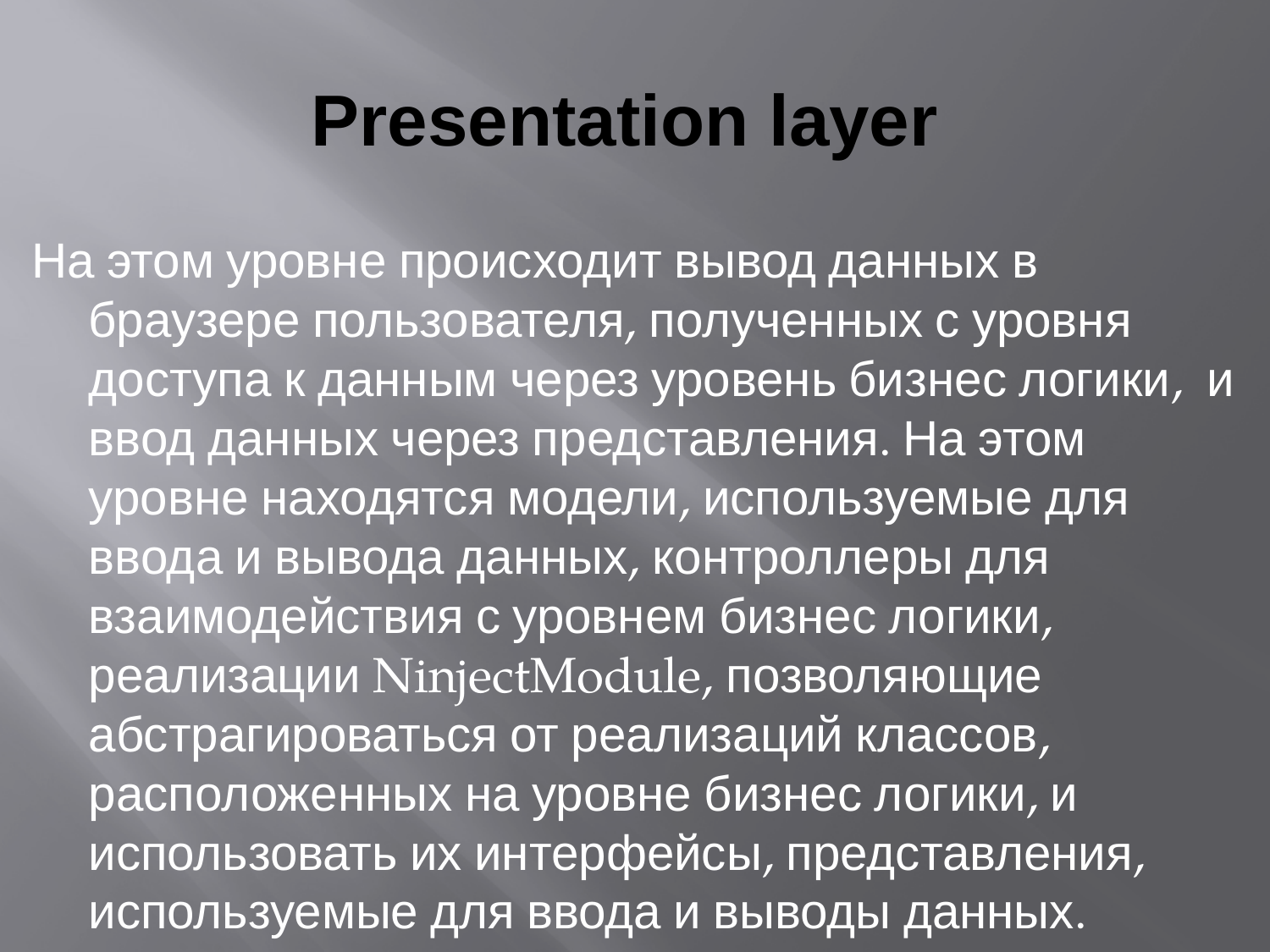

# Presentation layer
На этом уровне происходит вывод данных в браузере пользователя, полученных с уровня доступа к данным через уровень бизнес логики,  и ввод данных через представления. На этом уровне находятся модели, используемые для ввода и вывода данных, контроллеры для взаимодействия с уровнем бизнес логики, реализации NinjectModule, позволяющие абстрагироваться от реализаций классов, расположенных на уровне бизнес логики, и использовать их интерфейсы, представления, используемые для ввода и выводы данных.